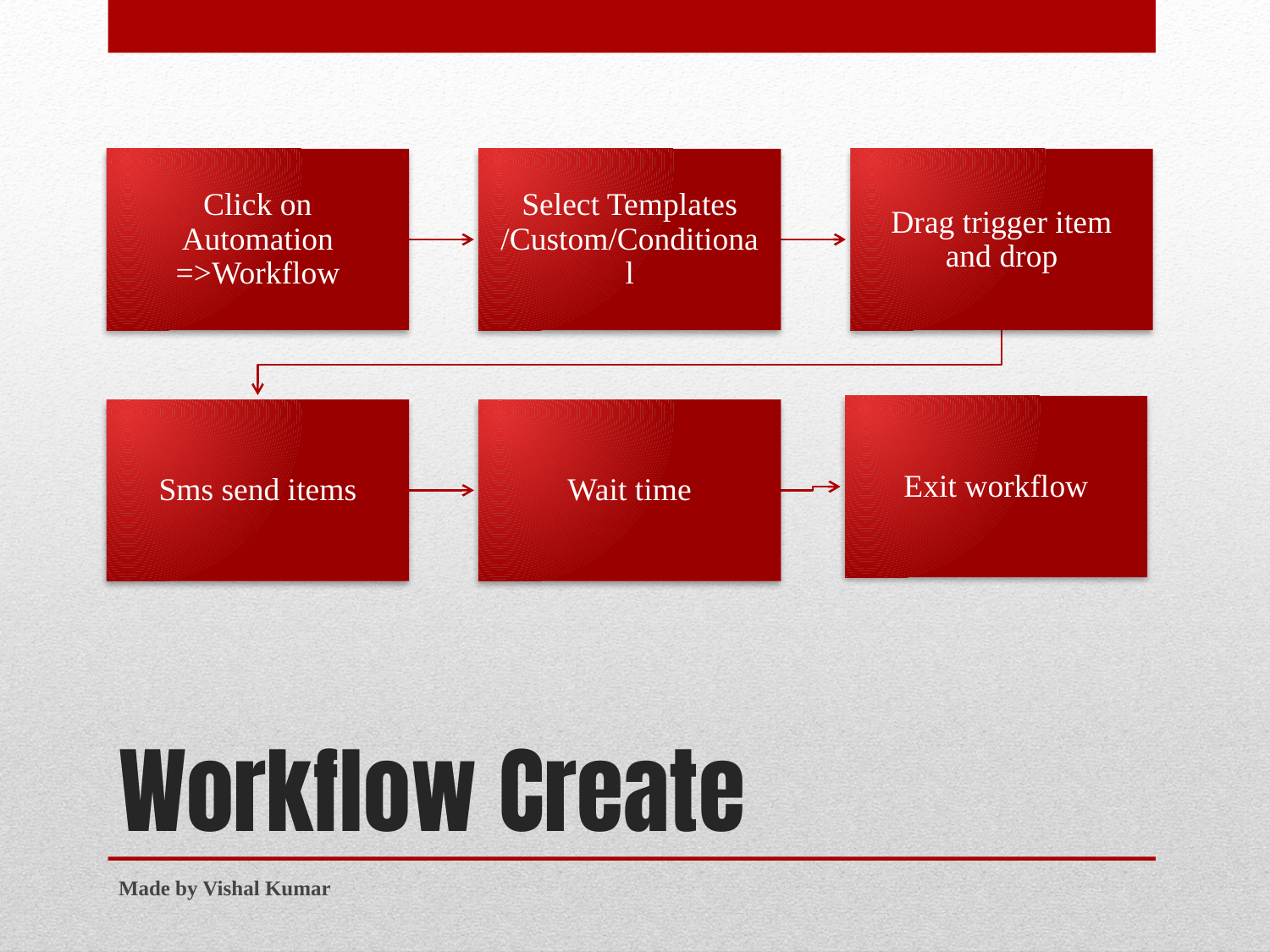

Click on Automation =>Workflow

Select Templates /Custom/Conditional

Drag trigger item and drop

Sms send items

Wait time
Exit workflow
# Workflow Create
Made by Vishal Kumar